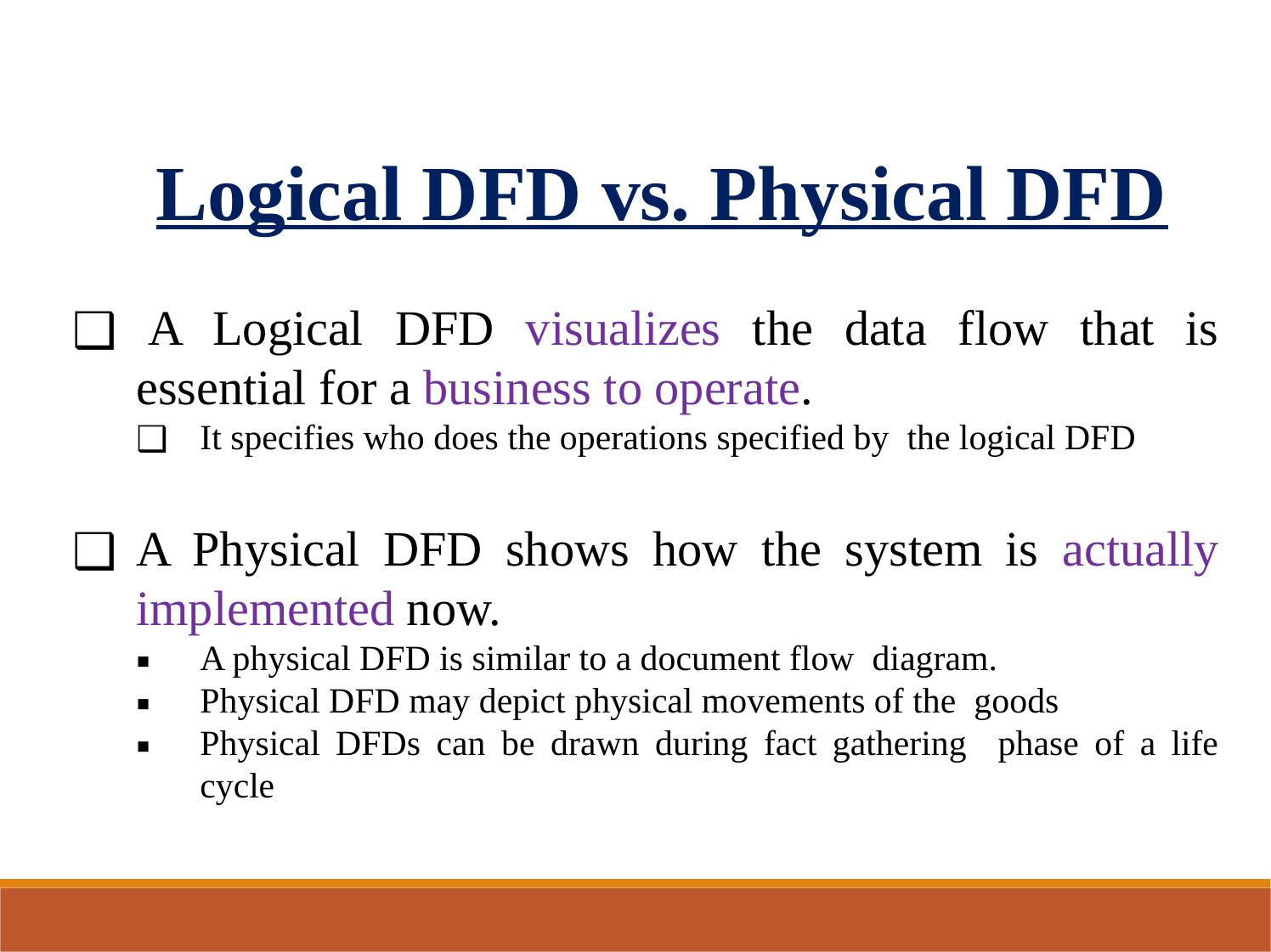

Logical DFD vs. Physical DFD
 A Logical DFD visualizes the data flow that is essential for a business to operate.
It specifies who does the operations specified by  the logical DFD

A Physical DFD shows how the system is actually implemented now.
A physical DFD is similar to a document flow  diagram.
Physical DFD may depict physical movements of the  goods
Physical DFDs can be drawn during fact gathering  phase of a life cycle